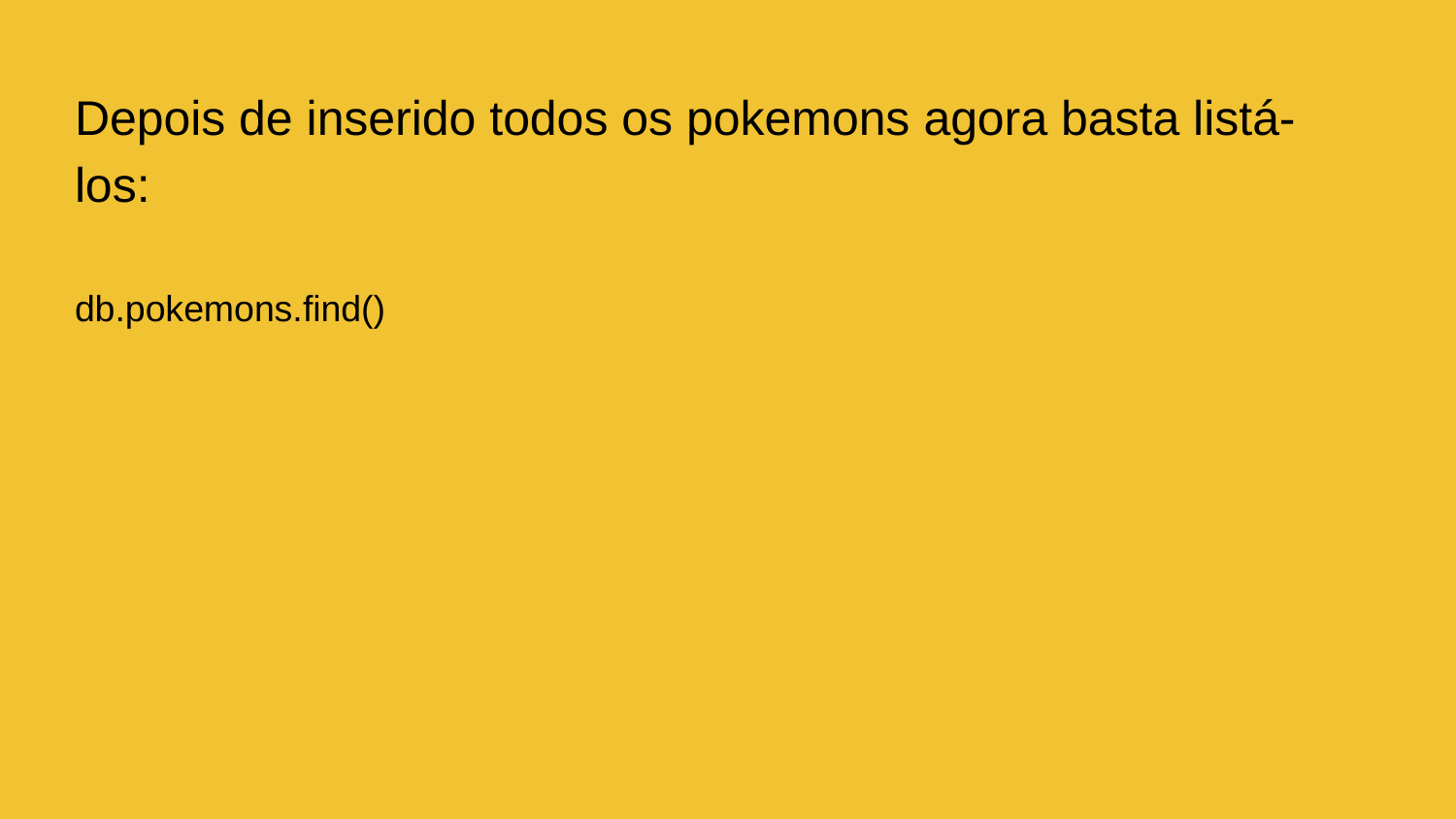

Depois de inserido todos os pokemons agora basta listá-los:

db.pokemons.find()